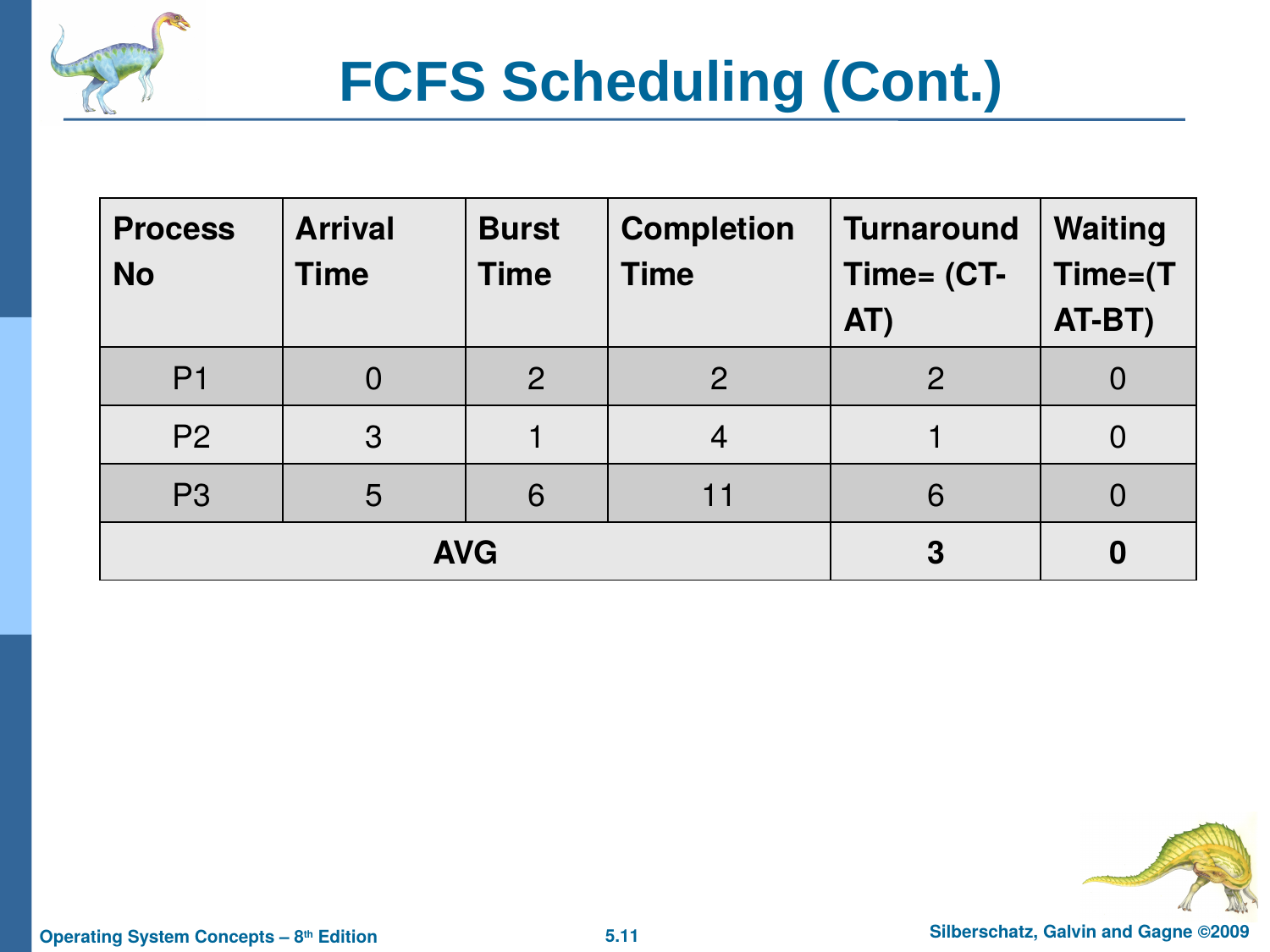

# FCFS Scheduling (Cont.)
| Process No | Arrival Time | Burst Time | Completion Time | Turnaround Time= (CT-AT) | Waiting Time=(TAT-BT) |
| --- | --- | --- | --- | --- | --- |
| P1 | 0 | 2 | 2 | 2 | 0 |
| P2 | 3 | 1 | 4 | 1 | 0 |
| P3 | 5 | 6 | 11 | 6 | 0 |
| AVG |  |  |  | 3 | 0 |